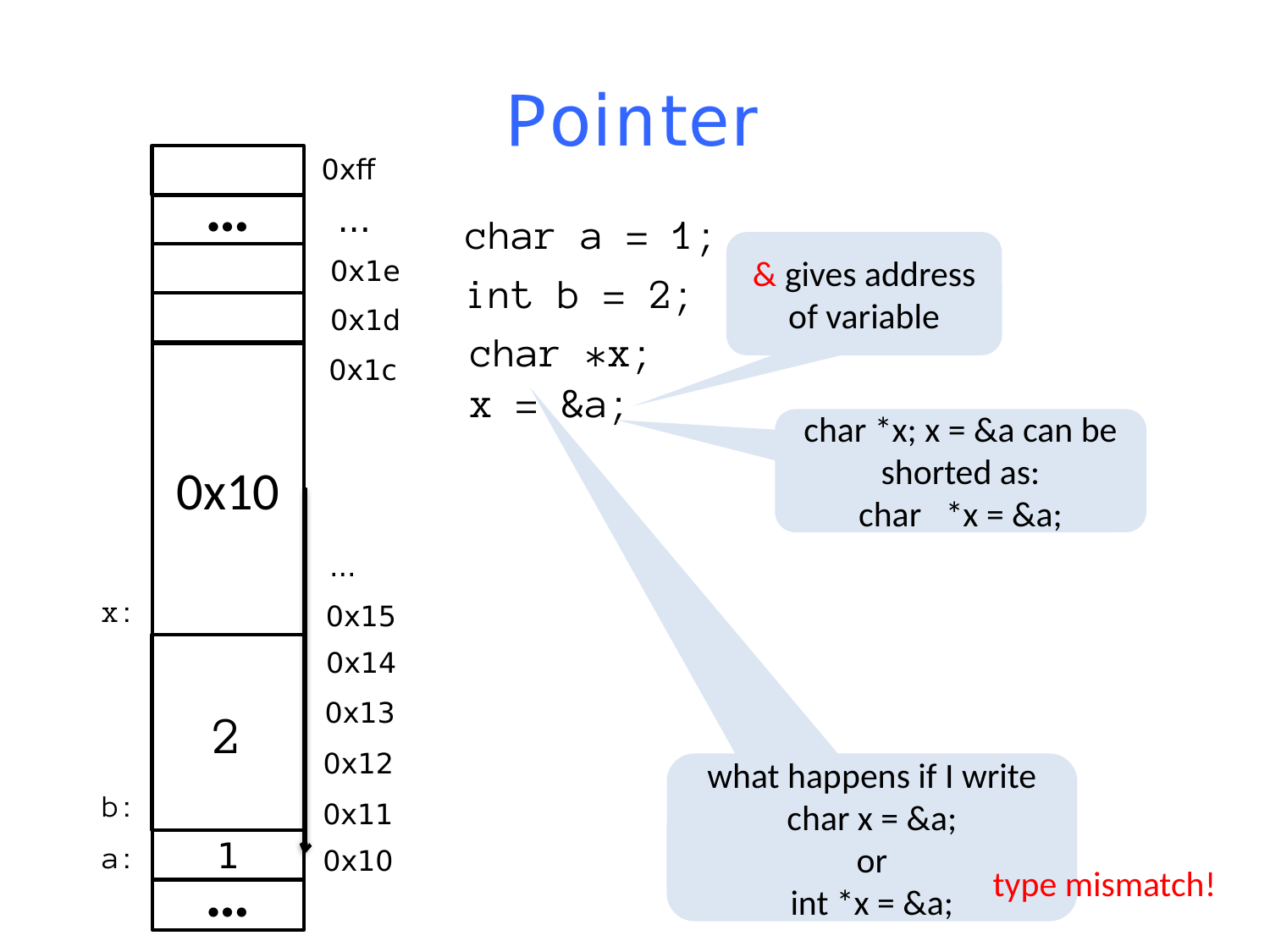

# Pointer

0xff
...
0x1e
0x1d
0x1c

...
0x15
0x14
0x13
0x12
0x11
0x10
…
char a = 1;
& gives address of variable

int b = 2;

char *x;
x = &a;
0x10
char *x; x = &a can be shorted as:
char   *x = &a;
x:
2
what happens if I write
char x = &a;
or
int *x = &a;
b:
1
a:
type mismatch!
…